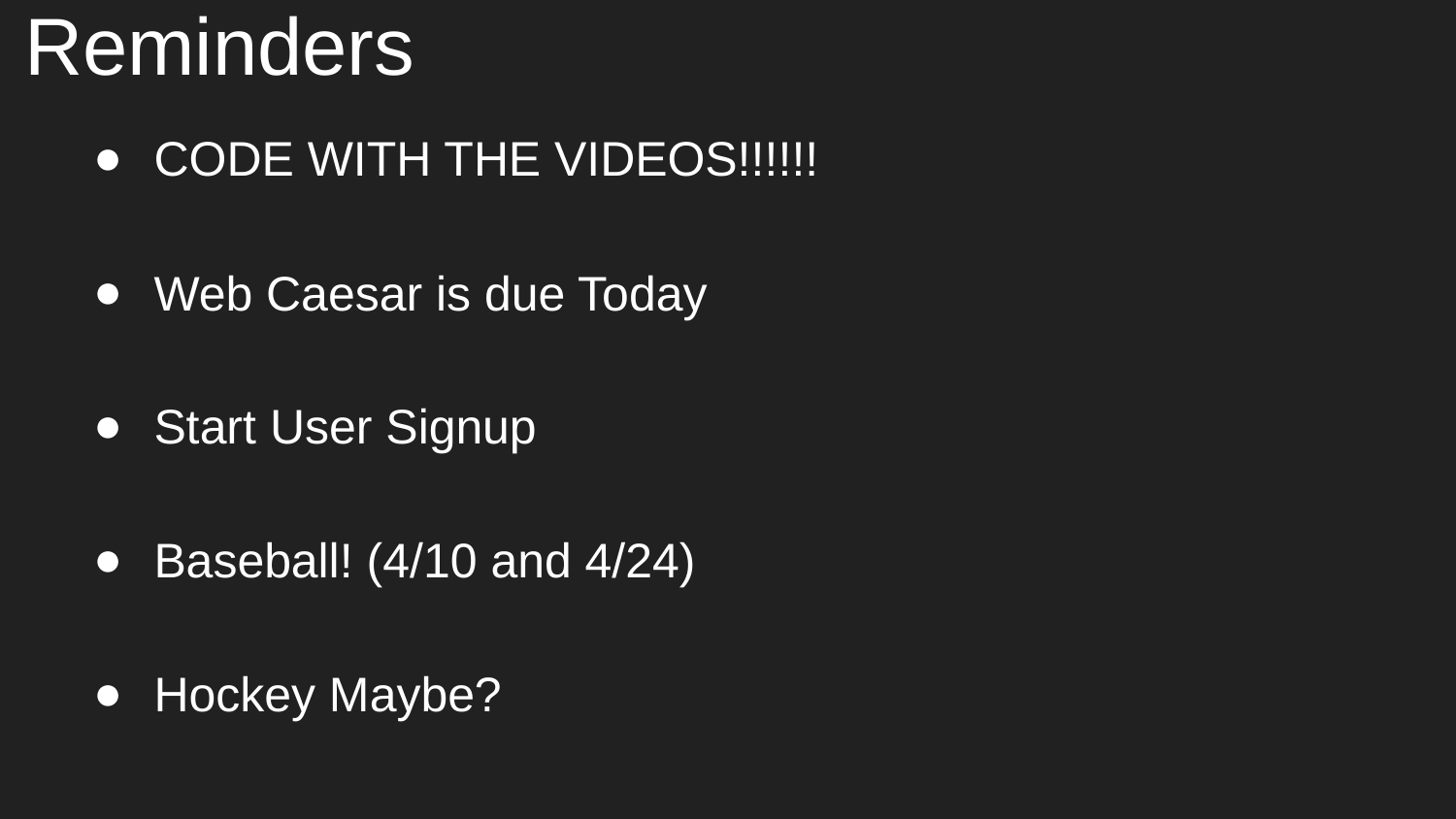

# Reminders
CODE WITH THE VIDEOS!!!!!!

Web Caesar is due Today

Start User Signup

Baseball! (4/10 and 4/24)

Hockey Maybe?